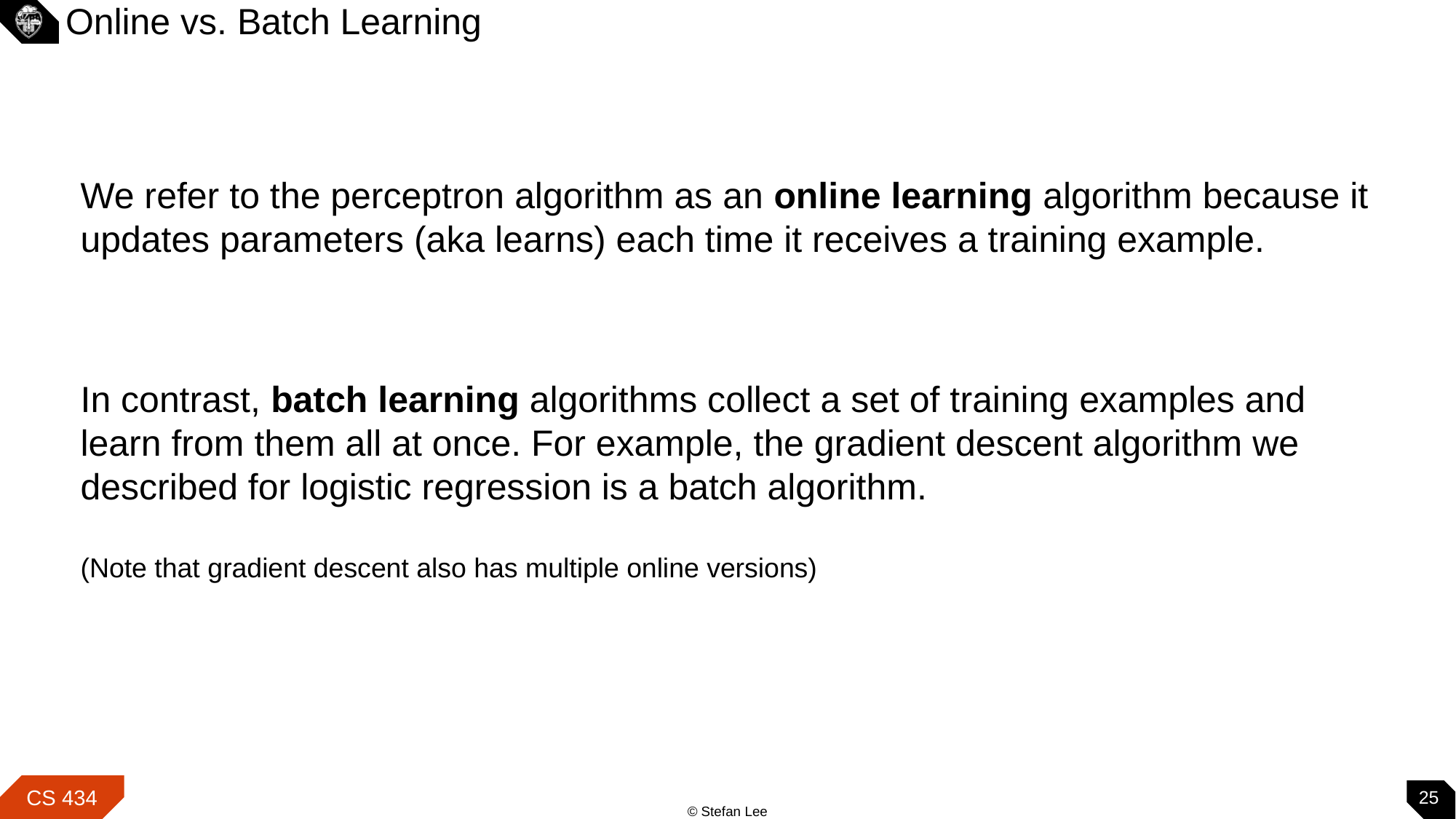

# Online vs. Batch Learning
We refer to the perceptron algorithm as an online learning algorithm because it updates parameters (aka learns) each time it receives a training example.
In contrast, batch learning algorithms collect a set of training examples and learn from them all at once. For example, the gradient descent algorithm we described for logistic regression is a batch algorithm.

(Note that gradient descent also has multiple online versions)
25